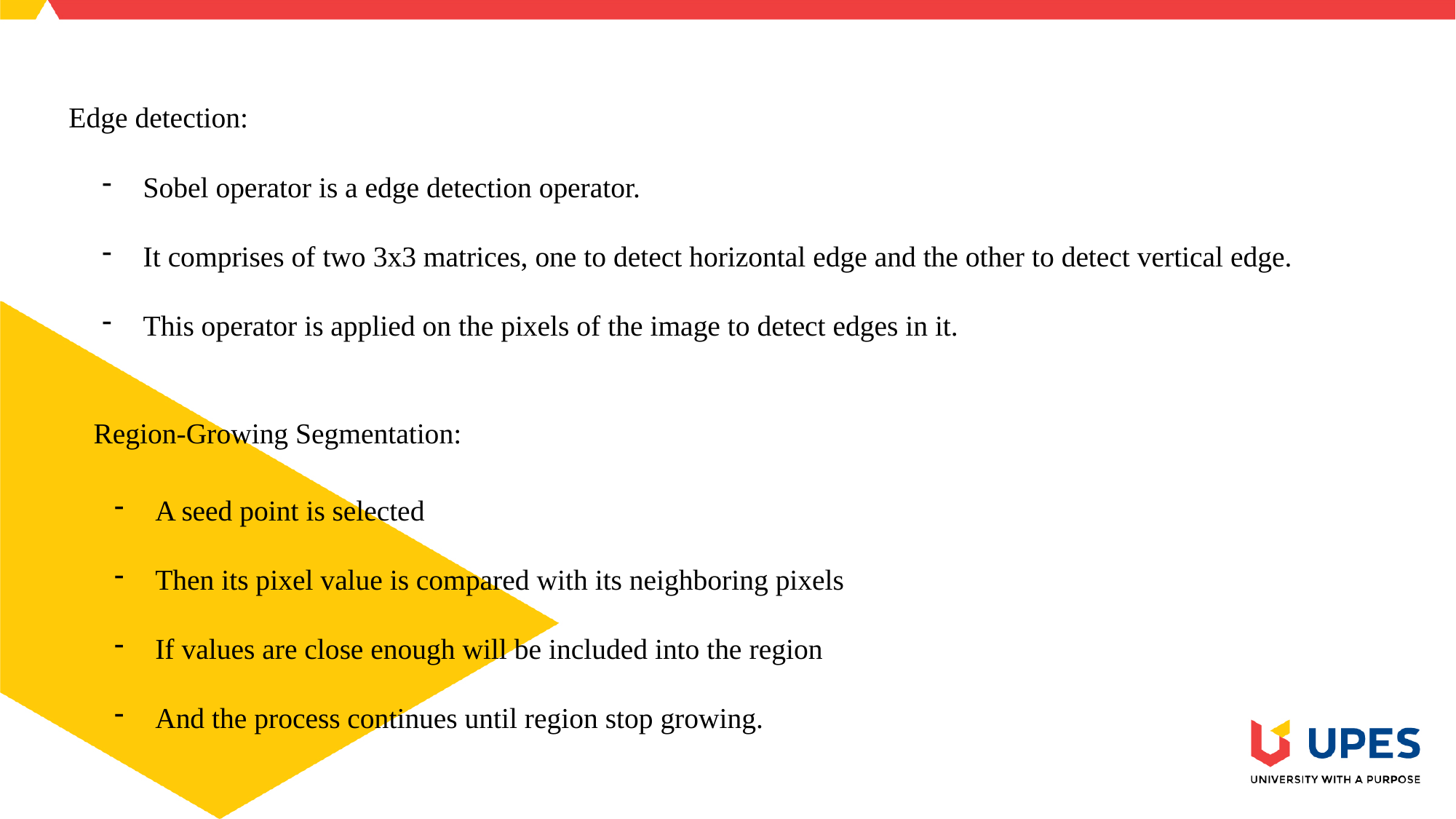

Edge detection:
Sobel operator is a edge detection operator.

It comprises of two 3x3 matrices, one to detect horizontal edge and the other to detect vertical edge.

This operator is applied on the pixels of the image to detect edges in it.
Region-Growing Segmentation:
A seed point is selected

Then its pixel value is compared with its neighboring pixels

If values are close enough will be included into the region

And the process continues until region stop growing.